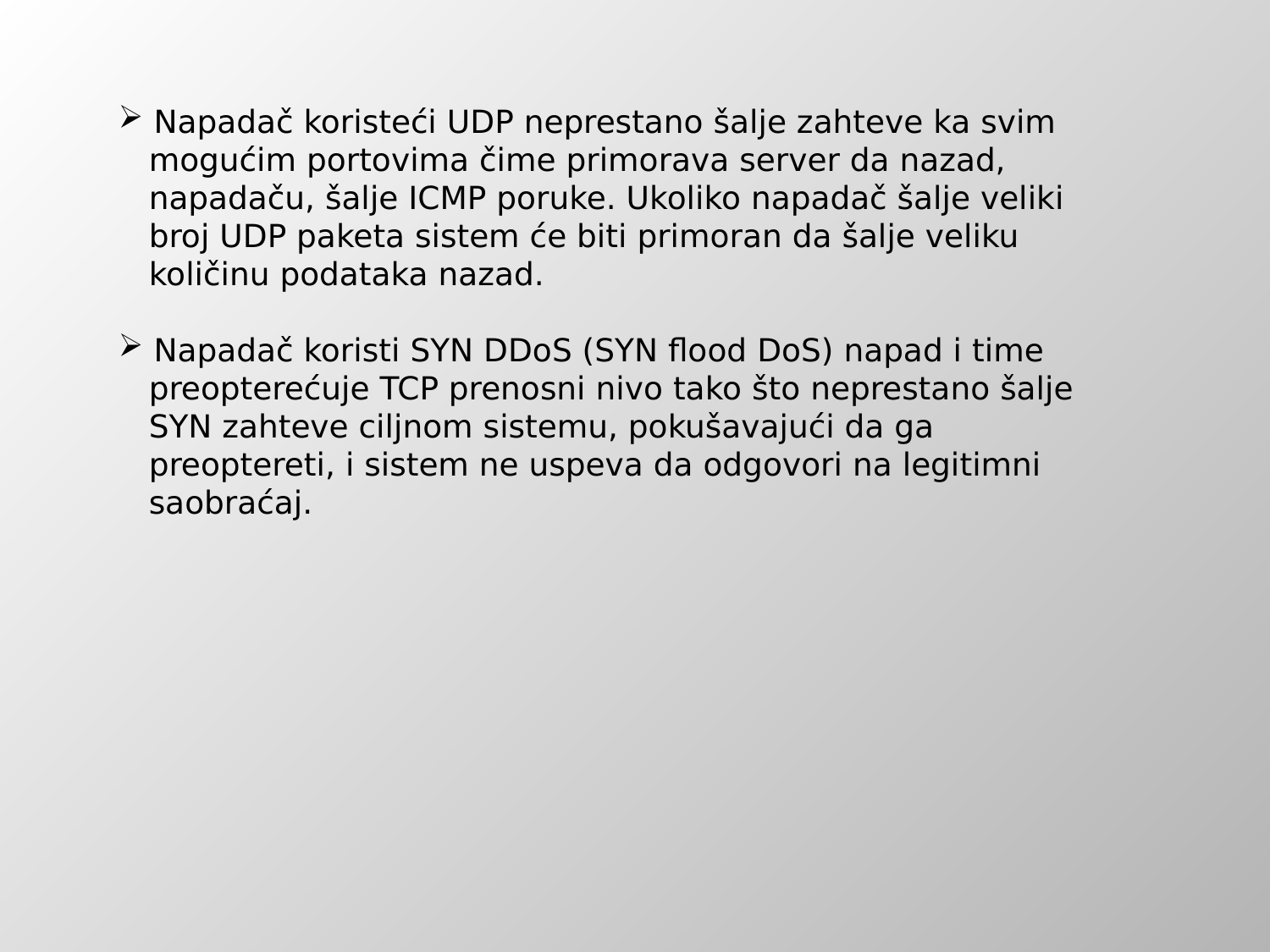

Napadač koristeći UDP neprestano šalje zahteve ka svim
   mogućim portovima čime primorava server da nazad,
   napadaču, šalje ICMP poruke. Ukoliko napadač šalje veliki
   broj UDP paketa sistem će biti primoran da šalje veliku
   količinu podataka nazad.

 Napadač koristi SYN DDoS (SYN flood DoS) napad i time
   preopterećuje TCP prenosni nivo tako što neprestano šalje
   SYN zahteve ciljnom sistemu, pokušavajući da ga
   preoptereti, i sistem ne uspeva da odgovori na legitimni
   saobraćaj.